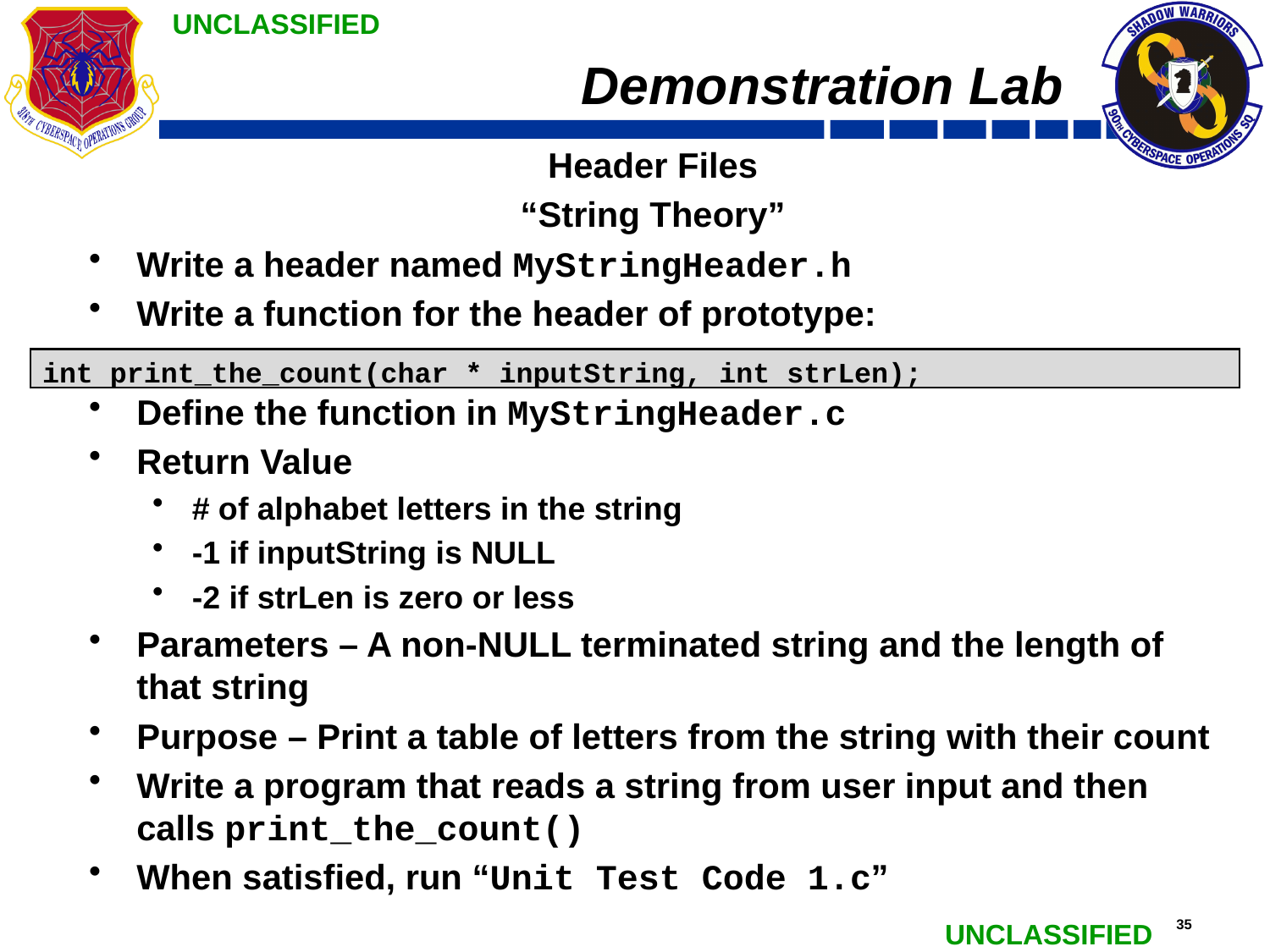

# Demonstration Lab
Header Files
“String Theory”
Write a header named MyStringHeader.h
Write a function for the header of prototype:

Define the function in MyStringHeader.c
Return Value
# of alphabet letters in the string
-1 if inputString is NULL
-2 if strLen is zero or less
Parameters – A non-NULL terminated string and the length of that string
Purpose – Print a table of letters from the string with their count
Write a program that reads a string from user input and then calls print_the_count()
When satisfied, run “Unit Test Code 1.c”
int print_the_count(char * inputString, int strLen);